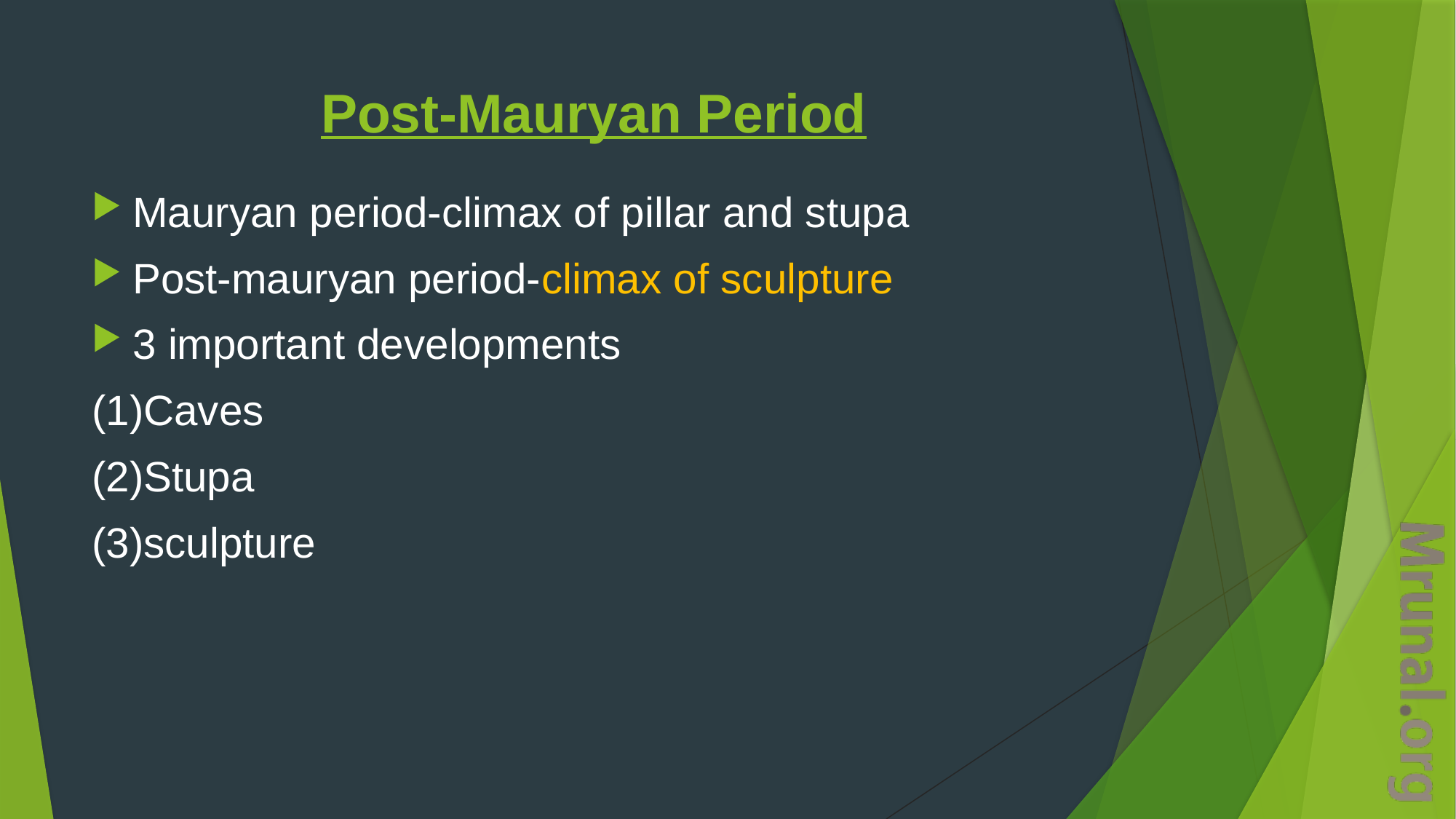

# Post-Mauryan Period
Mauryan period-climax of pillar and stupa
Post-mauryan period-climax of sculpture
3 important developments
(1)Caves
(2)Stupa
(3)sculpture